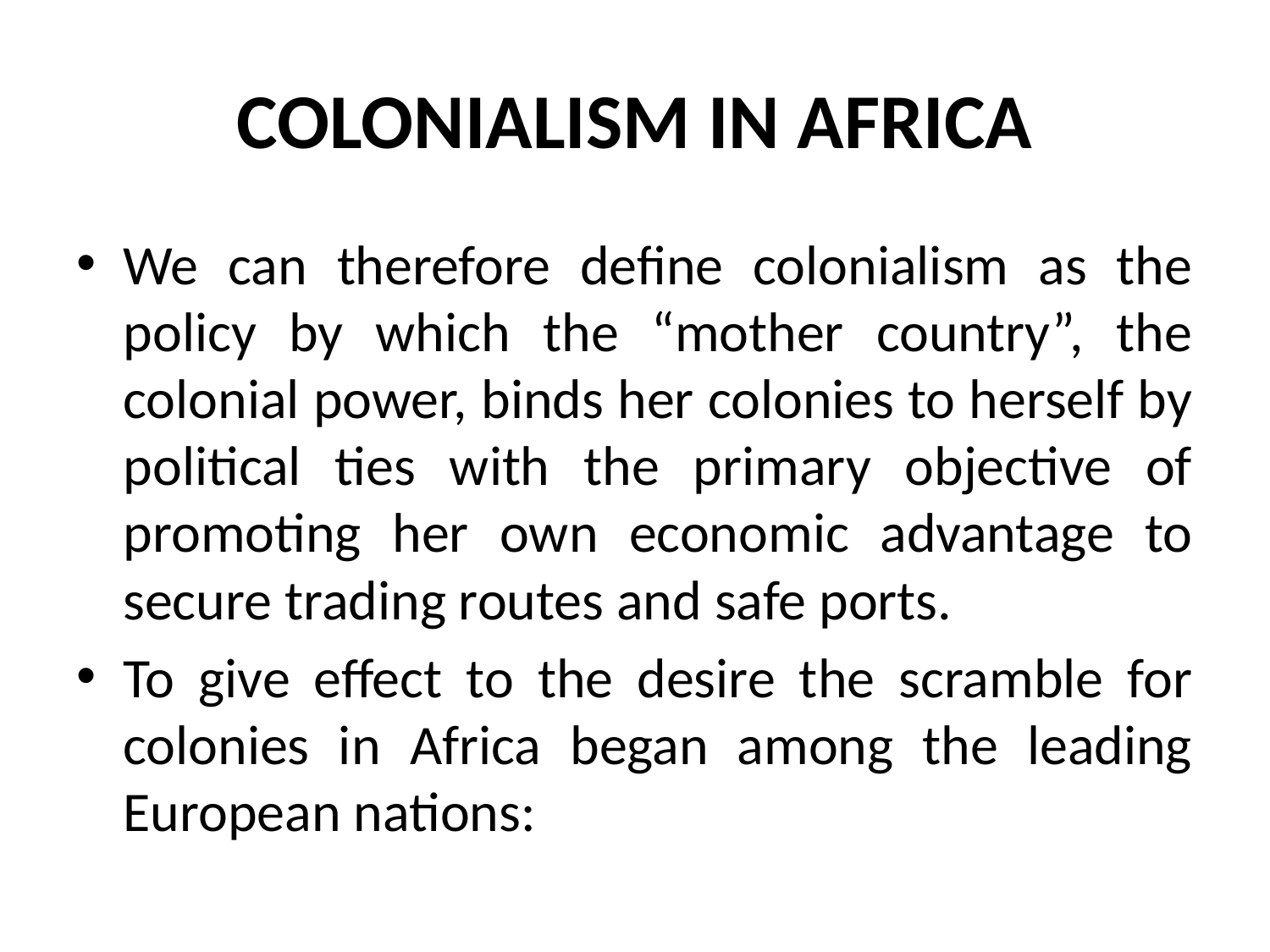

# COLONIALISM IN AFRICA
We can therefore define colonialism as the policy by which the “mother country”, the colonial power, binds her colonies to herself by political ties with the primary objective of promoting her own economic advantage to secure trading routes and safe ports.
To give effect to the desire the scramble for colonies in Africa began among the leading European nations: